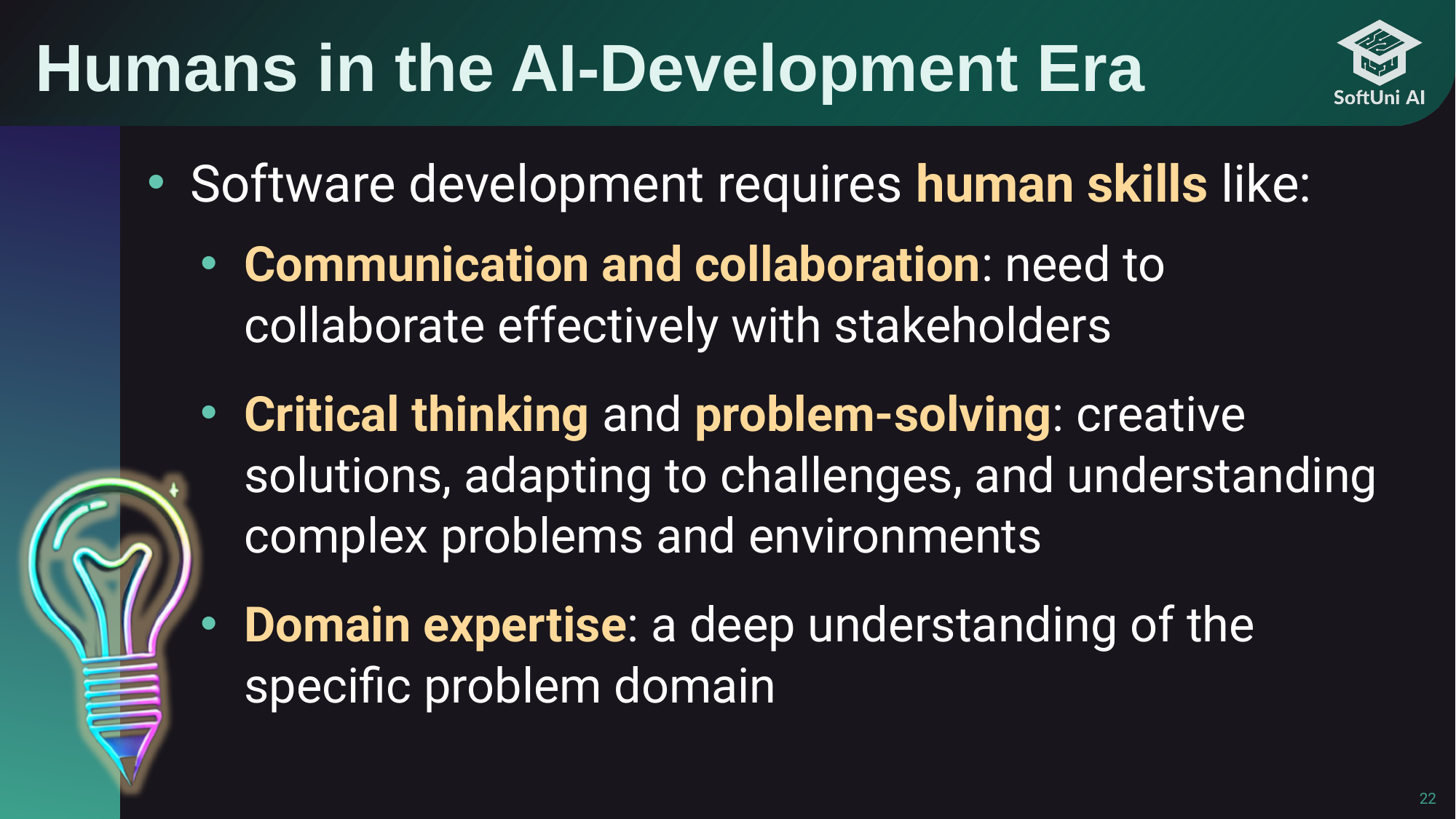

# Humans in the AI-Development Era
Software development requires human skills like:
Communication and collaboration: need to collaborate effectively with stakeholders
Critical thinking and problem-solving: creative solutions, adapting to challenges, and understanding complex problems and environments
Domain expertise: a deep understanding of the specific problem domain
22